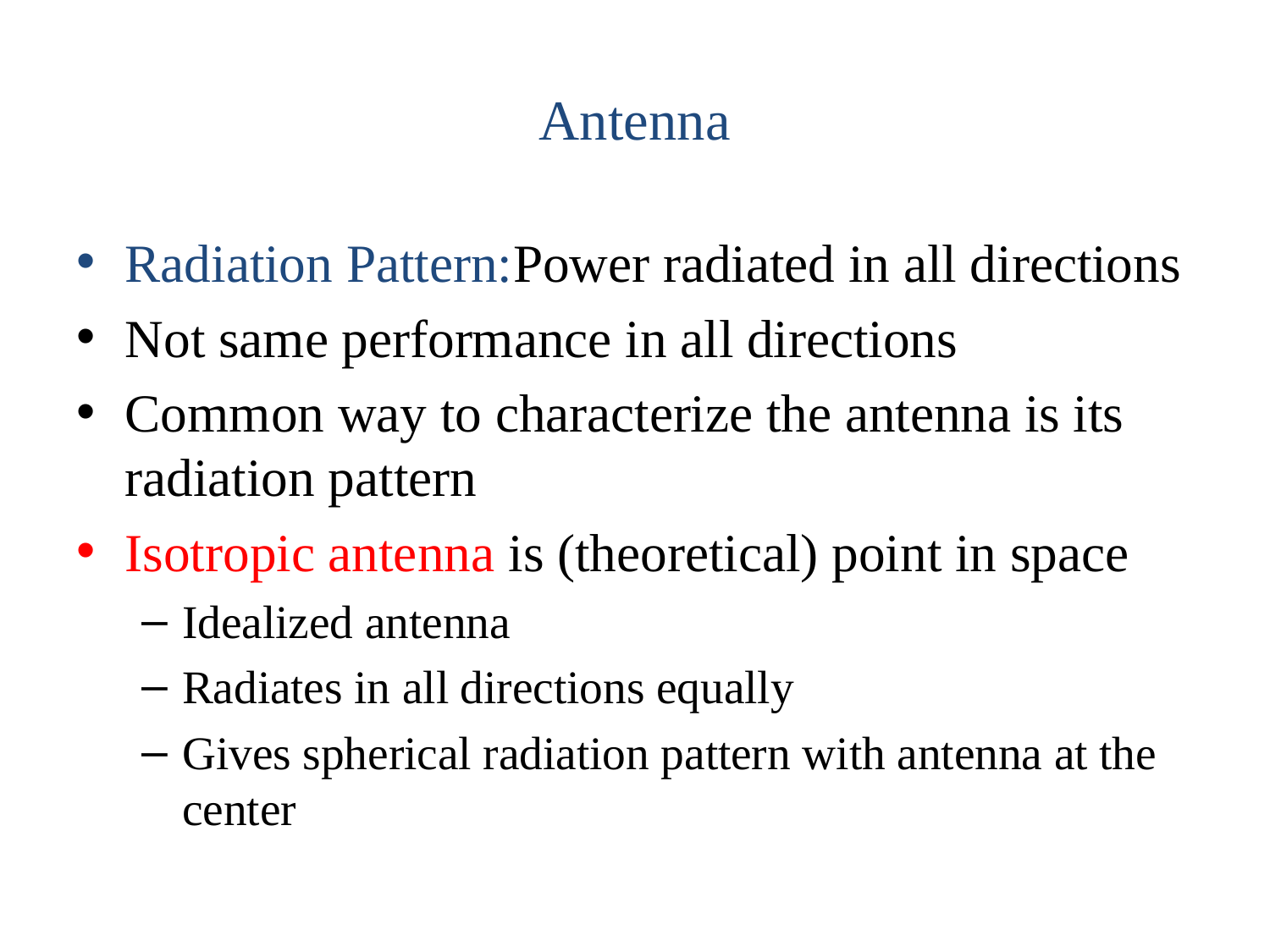

# Antenna
Radiation Pattern:Power radiated in all directions
Not same performance in all directions
Common way to characterize the antenna is its radiation pattern
Isotropic antenna is (theoretical) point in space
Idealized antenna
Radiates in all directions equally
Gives spherical radiation pattern with antenna at the center